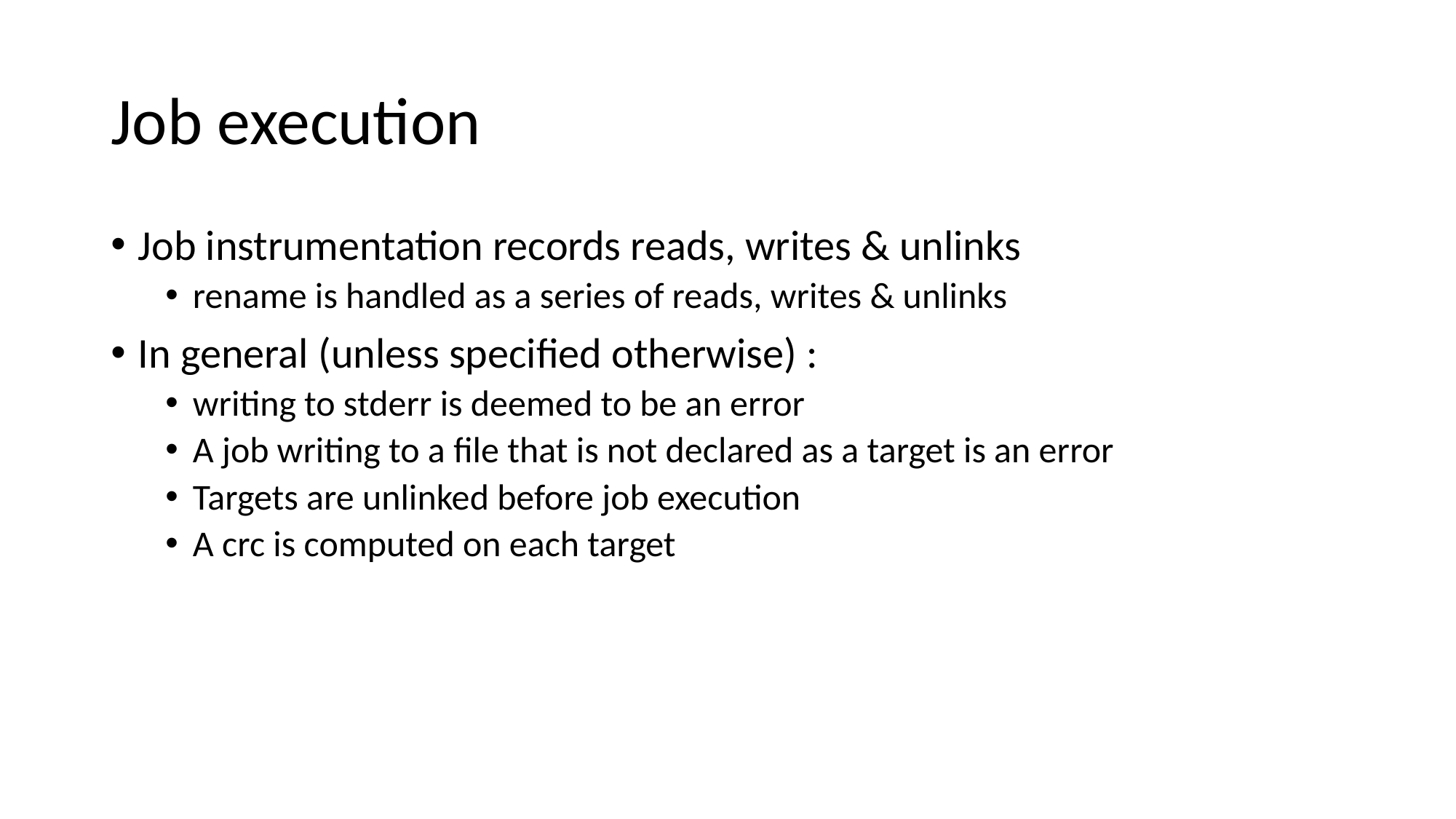

# Job execution
Job instrumentation records reads, writes & unlinks
rename is handled as a series of reads, writes & unlinks
In general (unless specified otherwise) :
writing to stderr is deemed to be an error
A job writing to a file that is not declared as a target is an error
Targets are unlinked before job execution
A crc is computed on each target